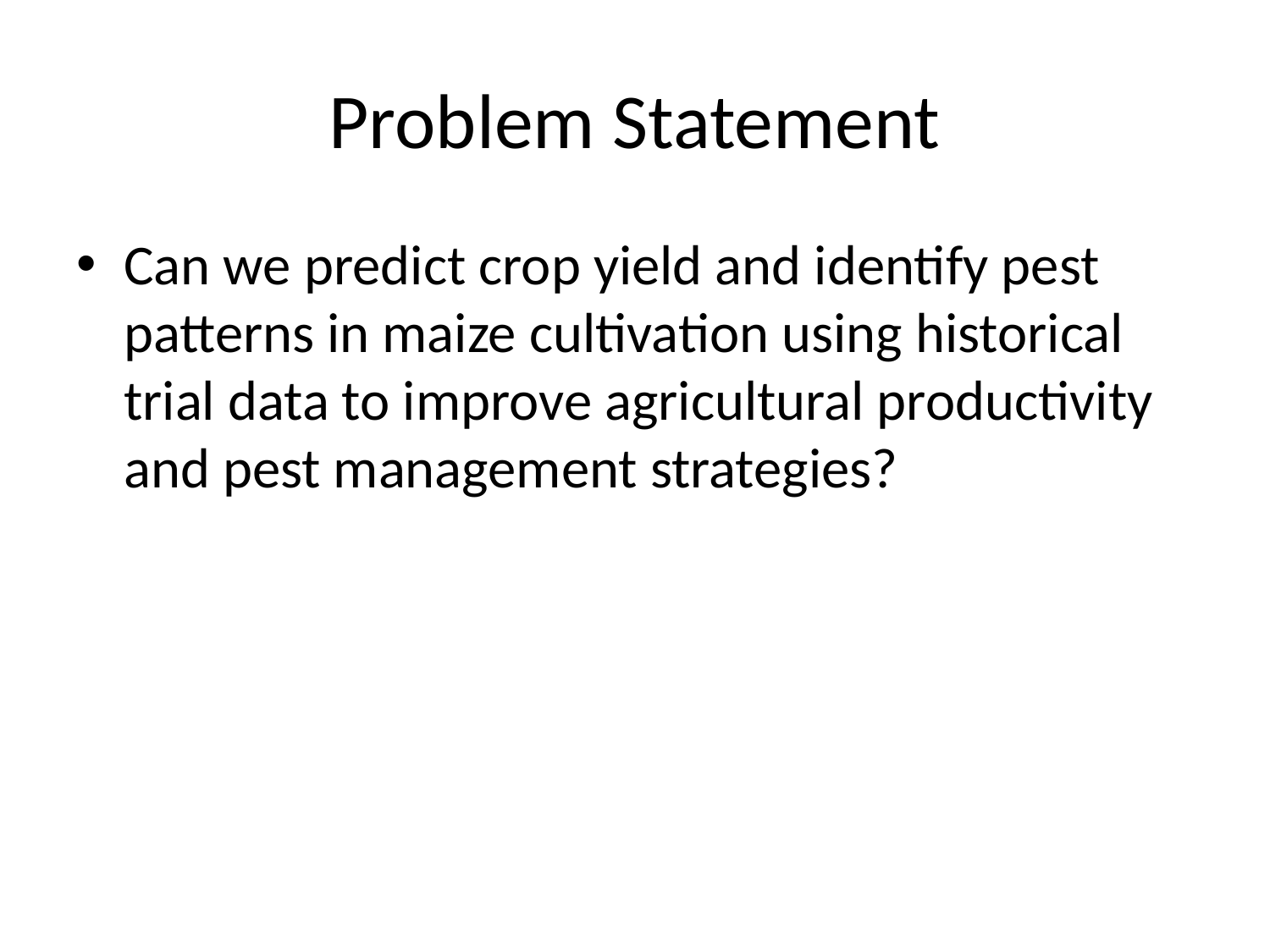

# Problem Statement
Can we predict crop yield and identify pest patterns in maize cultivation using historical trial data to improve agricultural productivity and pest management strategies?